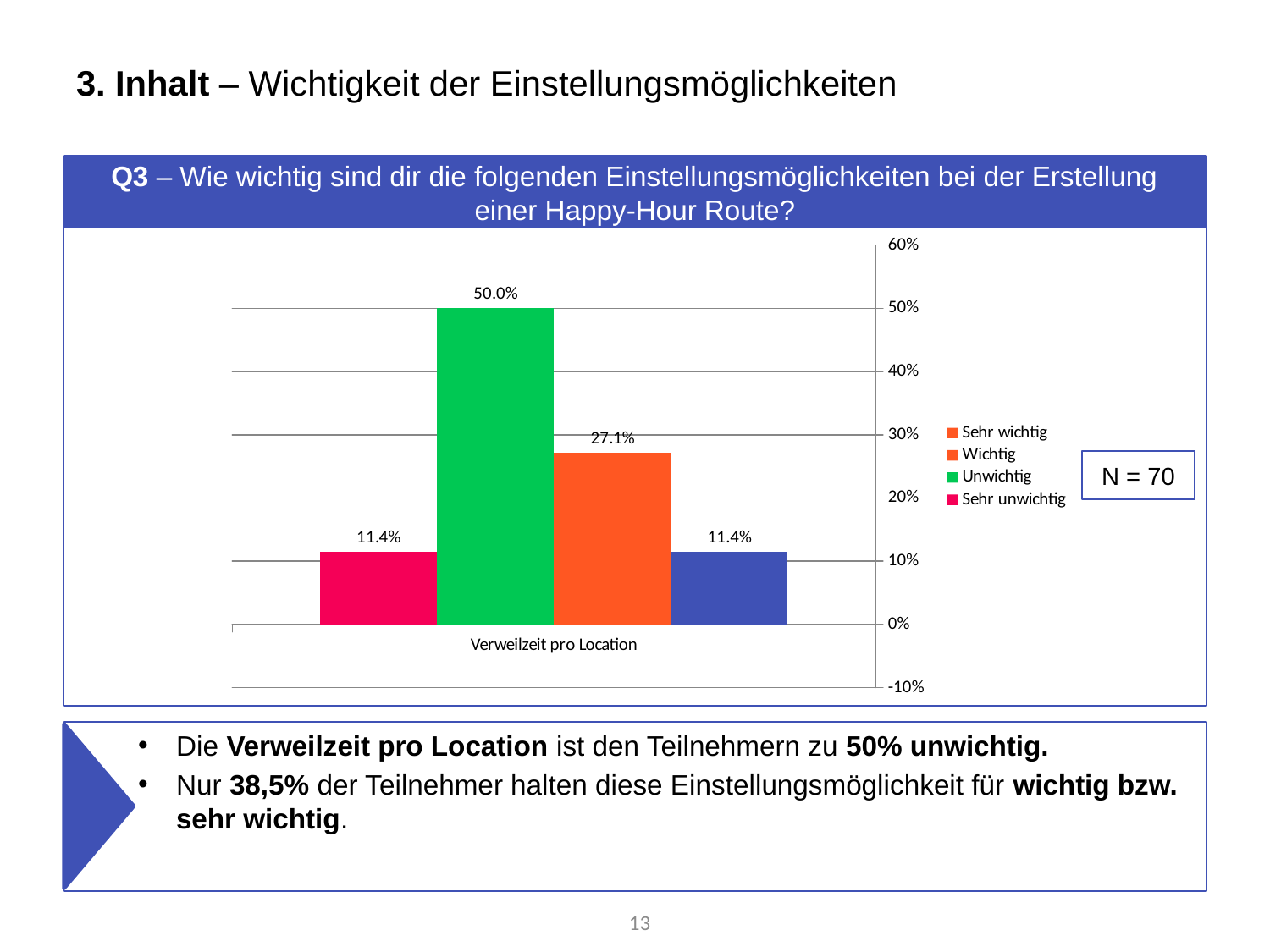

# 3. Inhalt – Wichtigkeit der Einstellungsmöglichkeiten

Q3 – Wie wichtig sind dir die folgenden Einstellungsmöglichkeiten bei der Erstellung einer Happy-Hour Route?

### Chart

| Category |  |  |  |  |
|---|---|---|---|---|
| Verweilzeit pro Location | 0.11428571428571428 | 0.2714285714285714 | 0.5 | 0.11428571428571428 |
N = 70
Die Verweilzeit pro Location ist den Teilnehmern zu 50% unwichtig.
Nur 38,5% der Teilnehmer halten diese Einstellungsmöglichkeit für wichtig bzw. sehr wichtig.

13